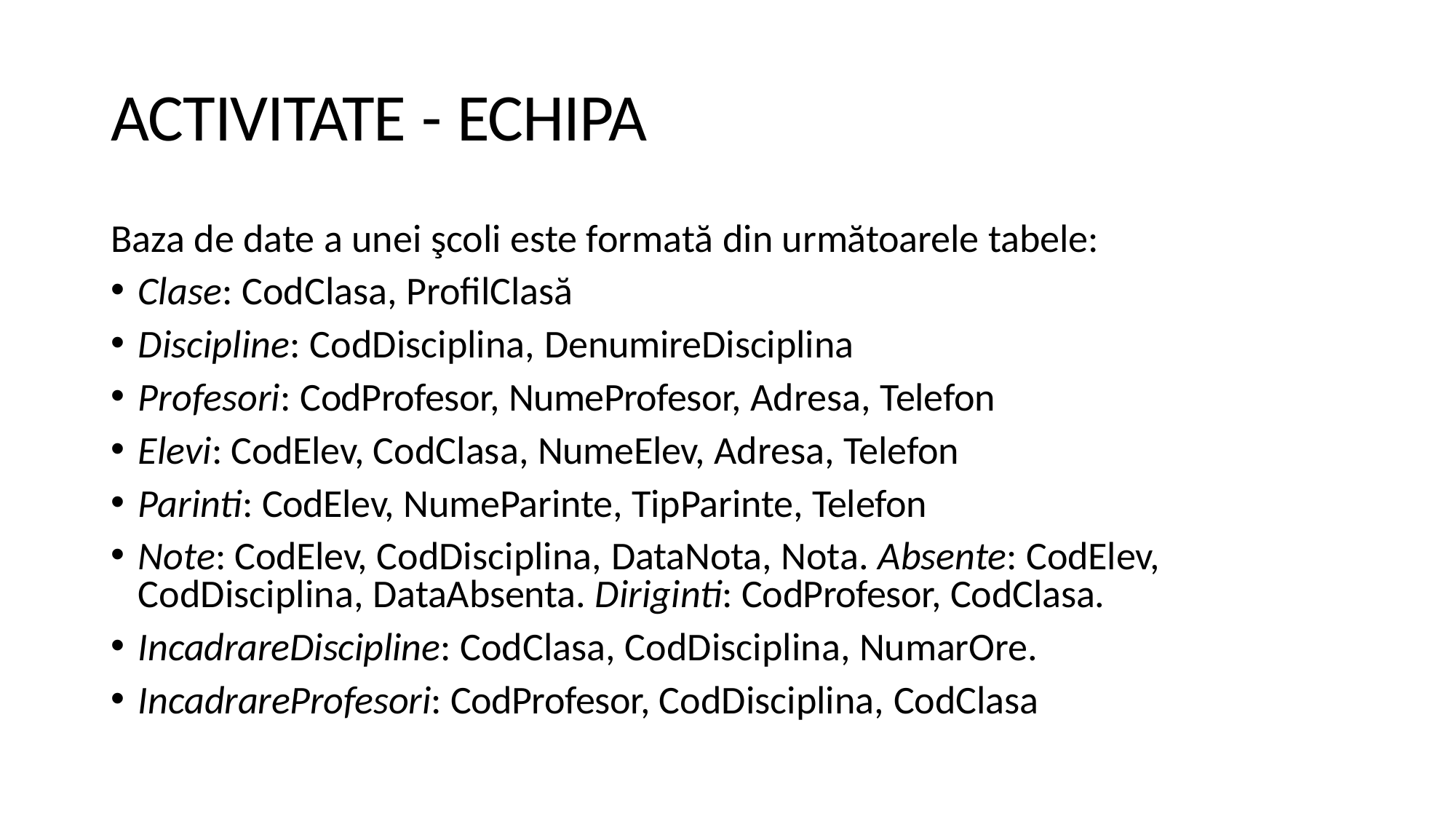

# ACTIVITATE - ECHIPA
Baza de date a unei şcoli este formată din următoarele tabele:
Clase: CodClasa, ProfilClasă
Discipline: CodDisciplina, DenumireDisciplina
Profesori: CodProfesor, NumeProfesor, Adresa, Telefon
Elevi: CodElev, CodClasa, NumeElev, Adresa, Telefon
Parinti: CodElev, NumeParinte, TipParinte, Telefon
Note: CodElev, CodDisciplina, DataNota, Nota. Absente: CodElev, CodDisciplina, DataAbsenta. Diriginti: CodProfesor, CodClasa.
IncadrareDiscipline: CodClasa, CodDisciplina, NumarOre.
IncadrareProfesori: CodProfesor, CodDisciplina, CodClasa